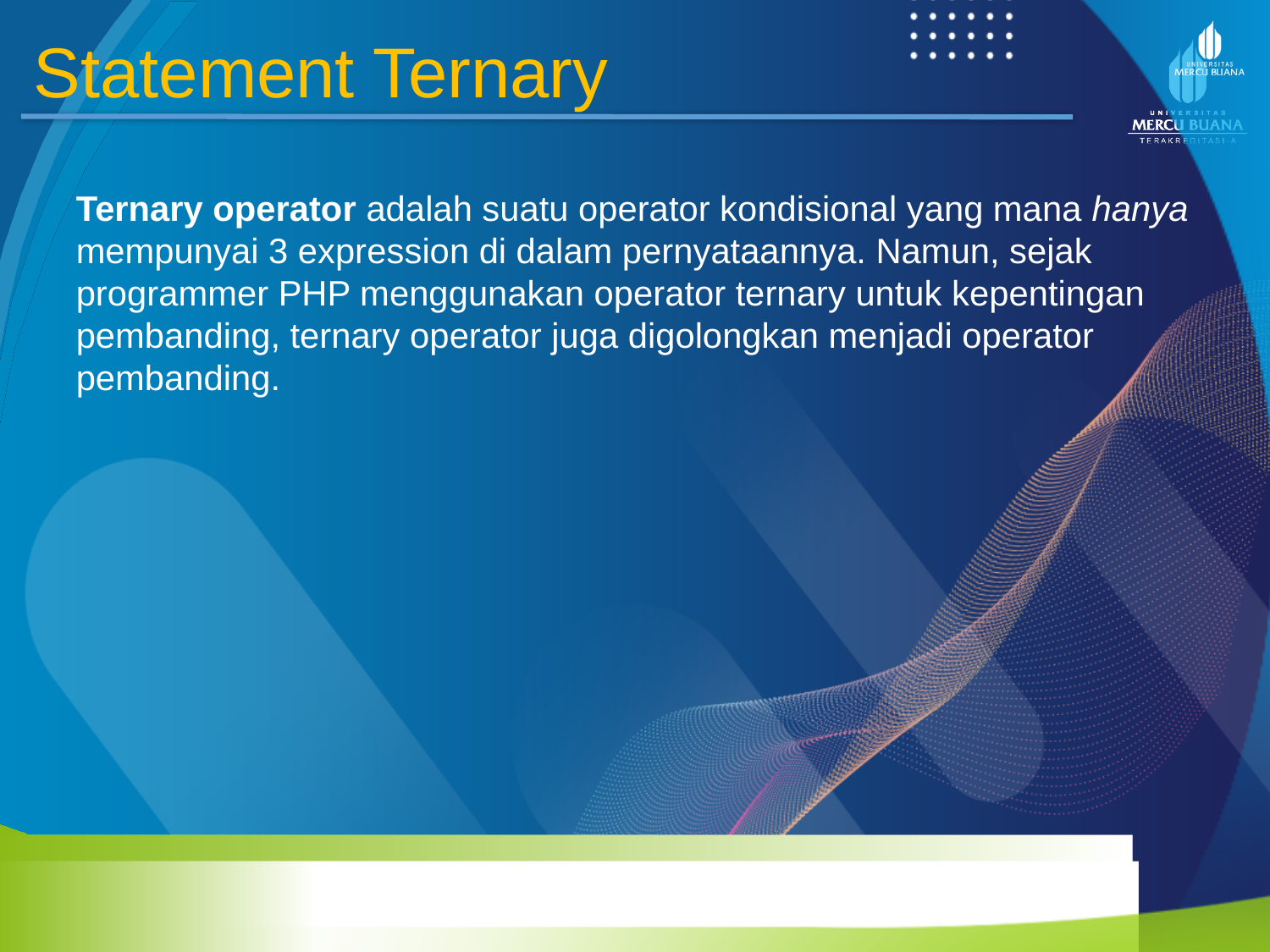

Statement Ternary
Ternary operator adalah suatu operator kondisional yang mana hanya mempunyai 3 expression di dalam pernyataannya. Namun, sejak programmer PHP menggunakan operator ternary untuk kepentingan pembanding, ternary operator juga digolongkan menjadi operator pembanding.